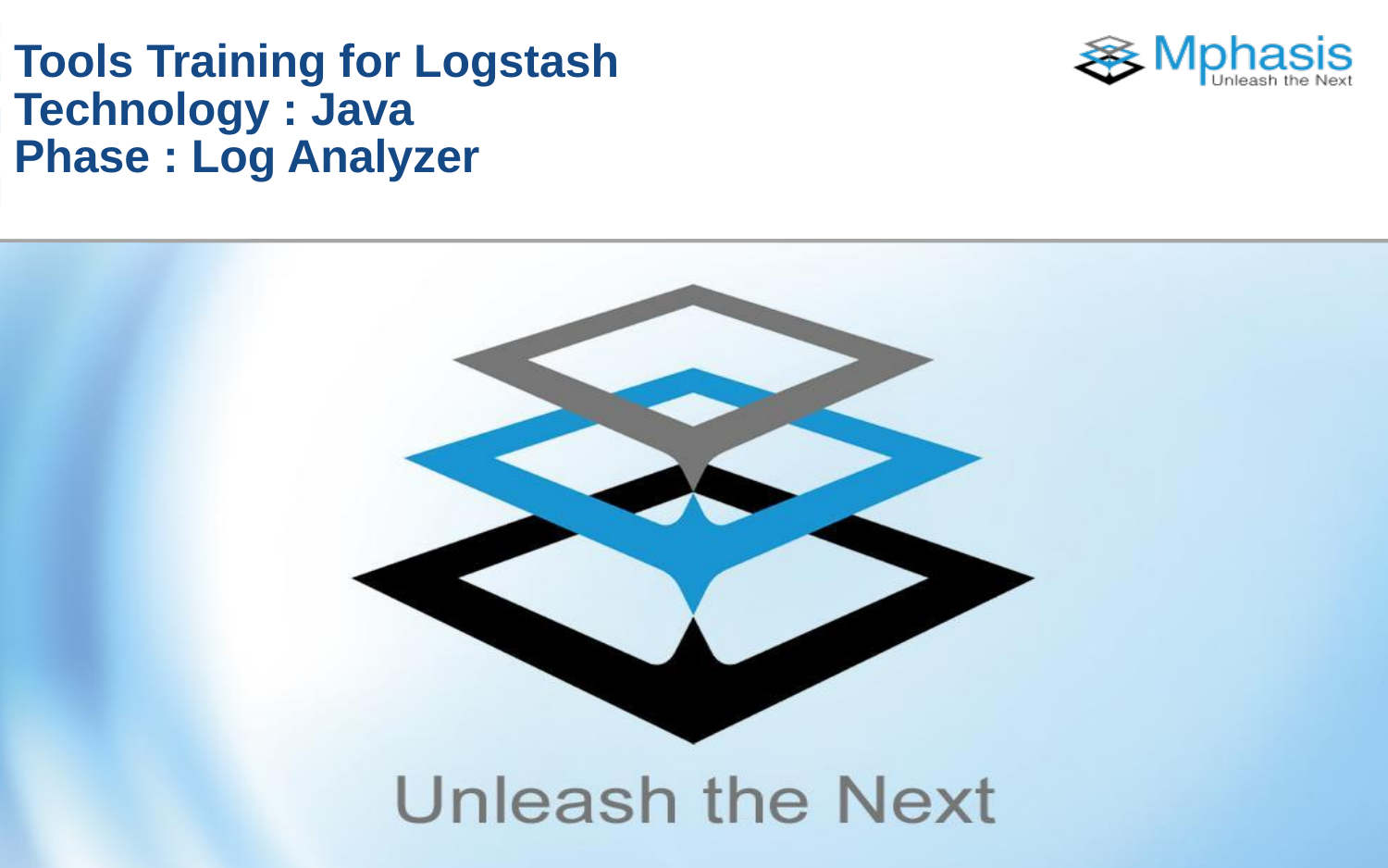

# Tools Training for Logstash Technology : Java Phase : Log Analyzer